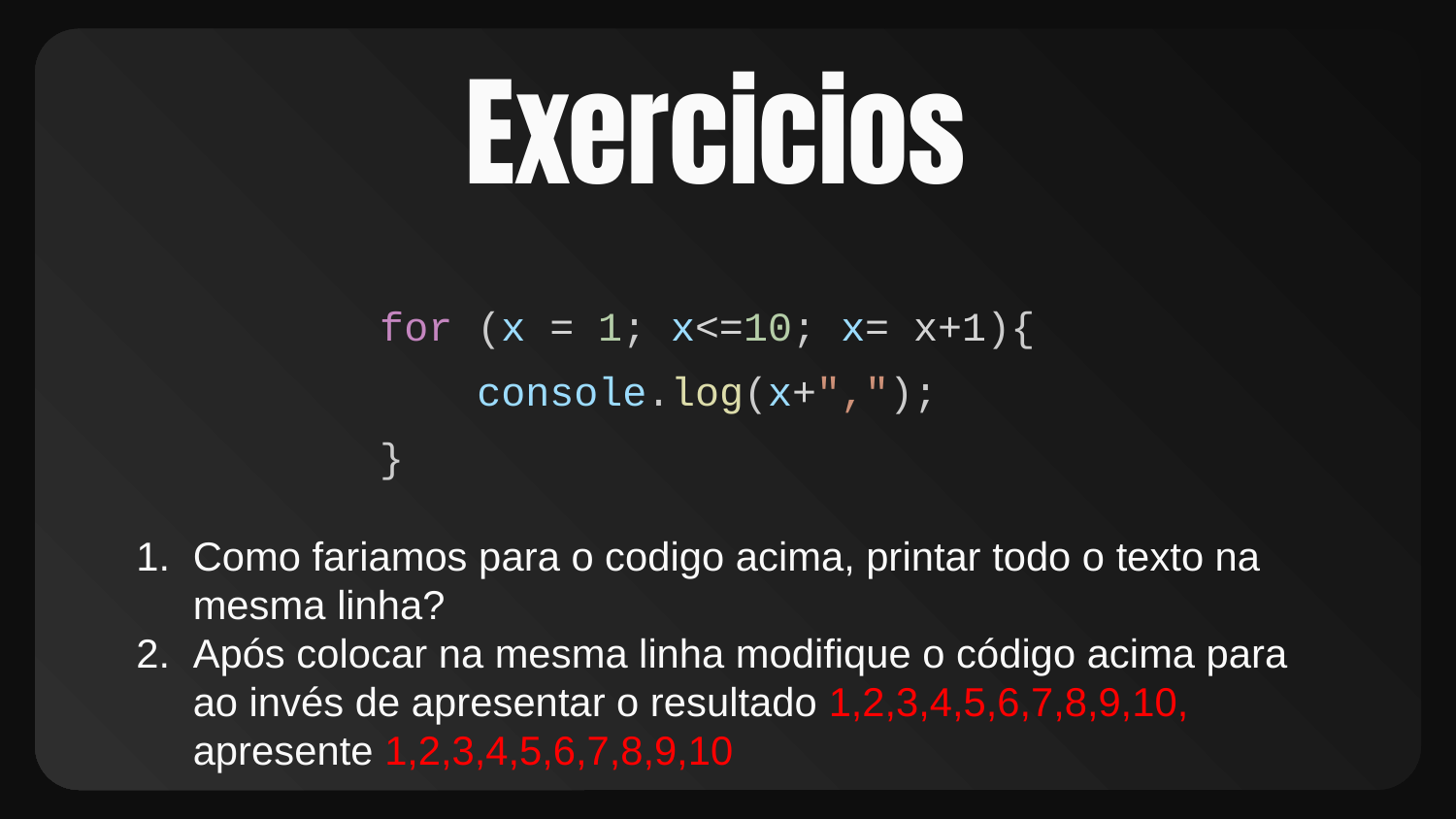

# Exercicios
for (x = 1; x<=10; x= x+1){
    console.log(x+",");
}

Como fariamos para o codigo acima, printar todo o texto na mesma linha?
Após colocar na mesma linha modifique o código acima para ao invés de apresentar o resultado 1,2,3,4,5,6,7,8,9,10, apresente 1,2,3,4,5,6,7,8,9,10